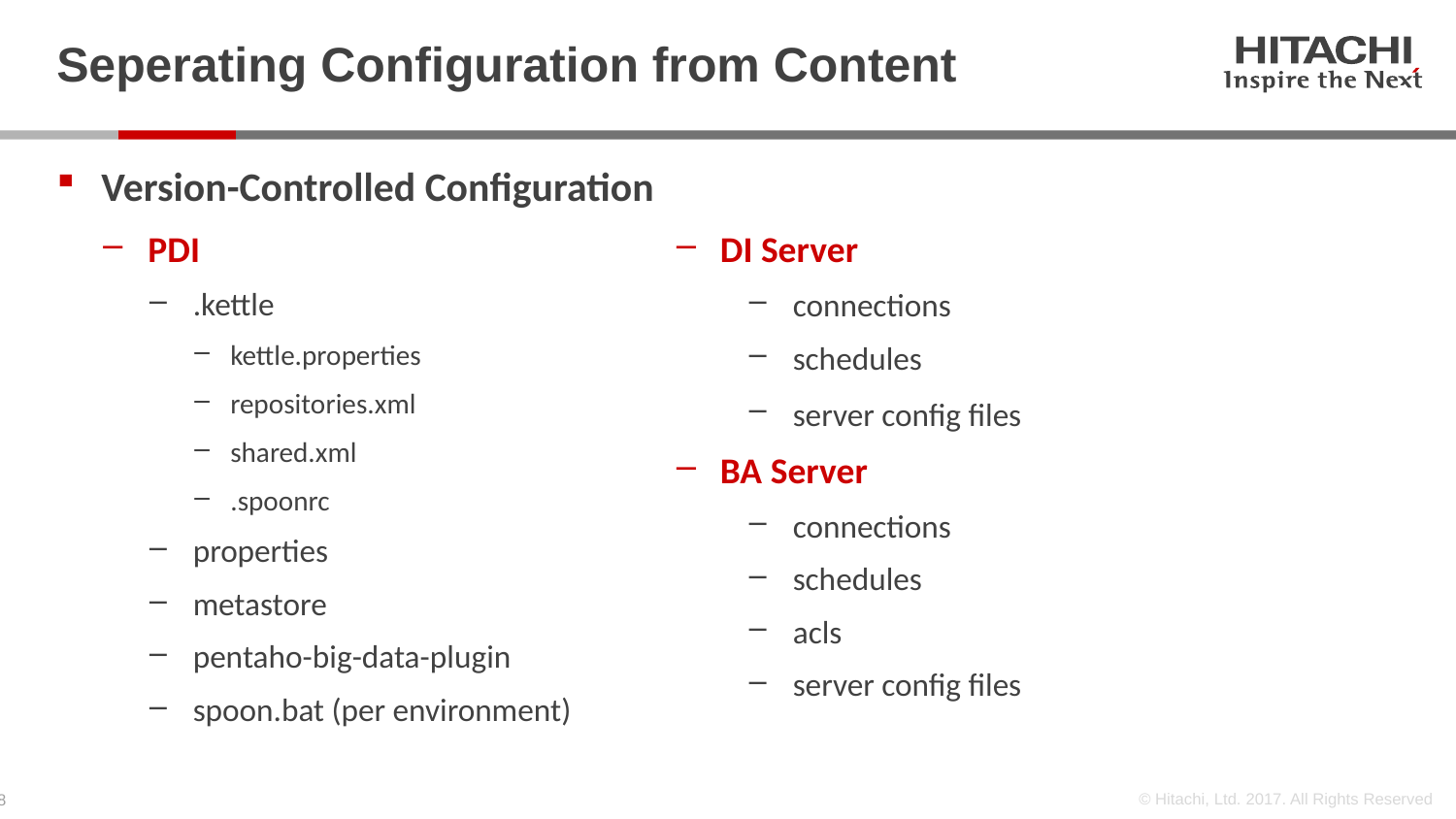

# Seperating Configuration from Content
Version-Controlled Configuration
PDI
.kettle
kettle.properties
repositories.xml
shared.xml
.spoonrc
properties
metastore
pentaho-big-data-plugin
spoon.bat (per environment)
DI Server
connections
schedules
server config files
BA Server
connections
schedules
acls
server config files